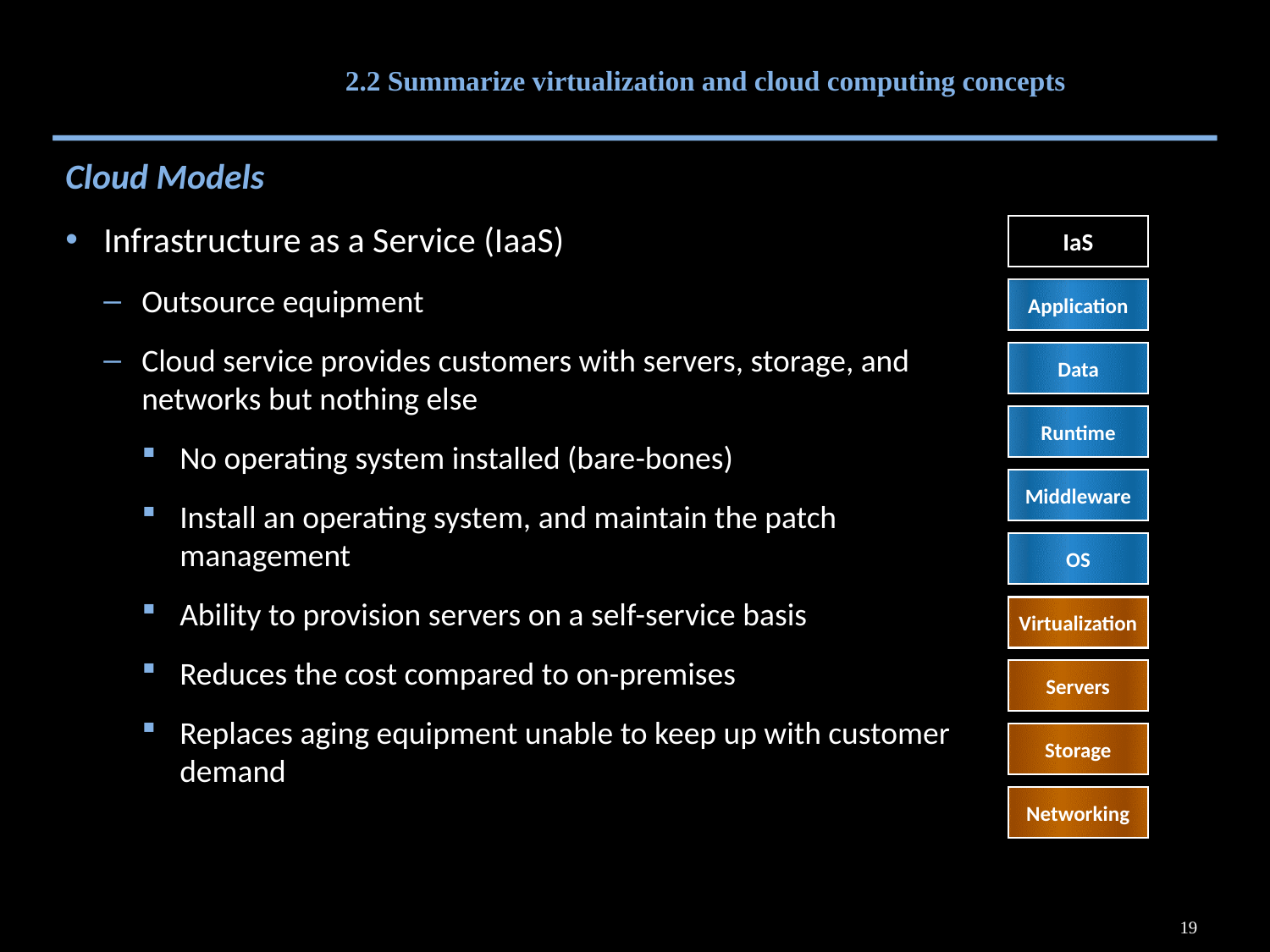

# 2.2 Summarize virtualization and cloud computing concepts
Cloud Models
Infrastructure as a Service (IaaS)
Outsource equipment
Cloud service provides customers with servers, storage, and networks but nothing else
No operating system installed (bare-bones)
Install an operating system, and maintain the patch management
Ability to provision servers on a self-service basis
Reduces the cost compared to on-premises
Replaces aging equipment unable to keep up with customer demand
IaS
Application
Data
Runtime
Middleware
OS
Virtualization
Servers
Storage
Networking
19